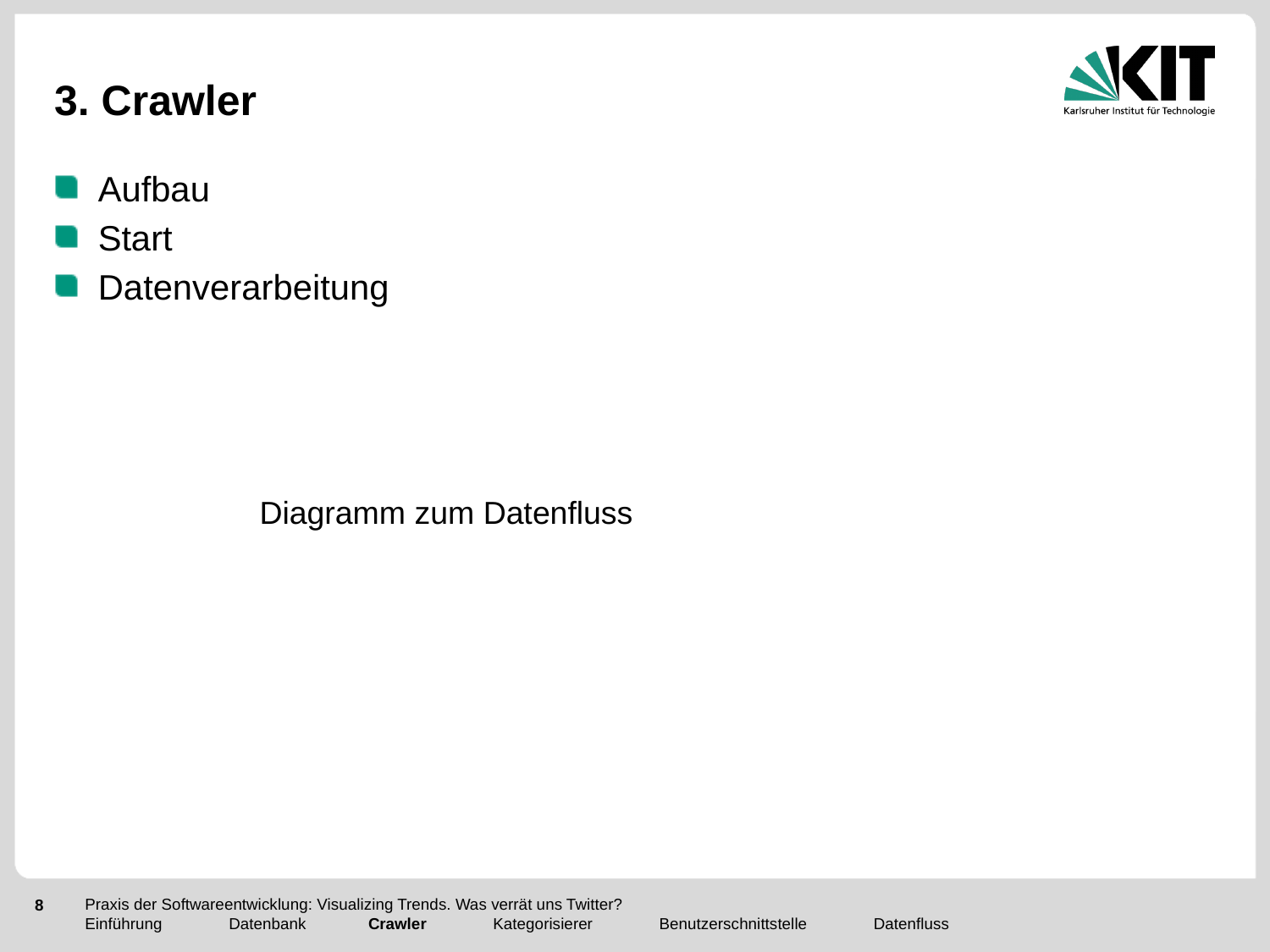

# 3. Crawler
Aufbau
Start
Datenverarbeitung
Diagramm zum Datenfluss
Praxis der Softwareentwicklung: Visualizing Trends. Was verrät uns Twitter?
Einführung               Datenbank              Crawler               Kategorisierer               Benutzerschnittstelle               Datenfluss